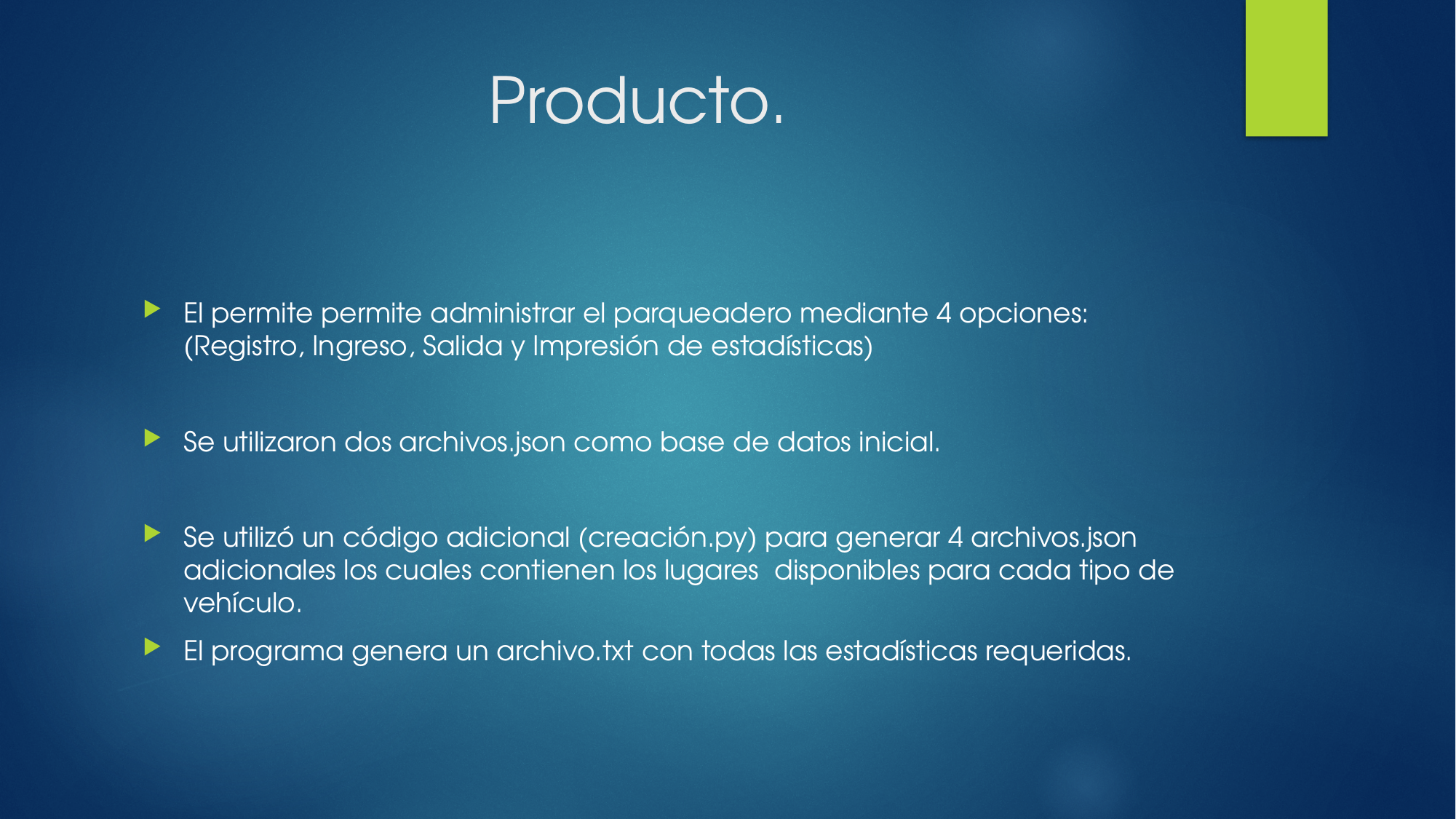

# Producto.

El permite permite administrar el parqueadero mediante 4 opciones: (Registro, Ingreso, Salida y Impresión de estadísticas)

Se utilizaron dos archivos.json como base de datos inicial.

Se utilizó un código adicional (creación.py) para generar 4 archivos.json adicionales los cuales contienen los lugares  disponibles para cada tipo de vehículo.
El programa genera un archivo.txt con todas las estadísticas requeridas.